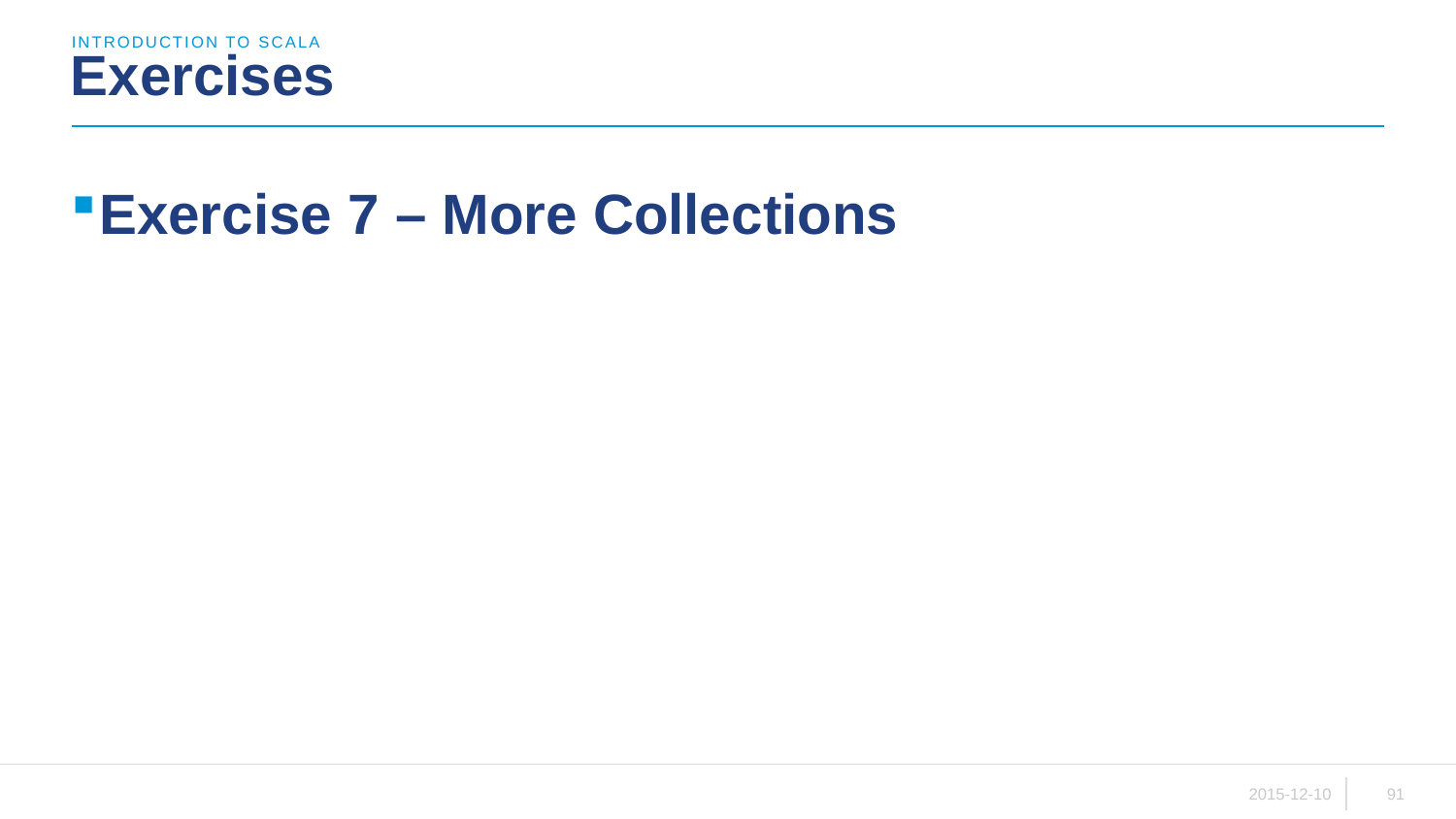

introduction to scala
# Exercises
Exercise 7 – More Collections